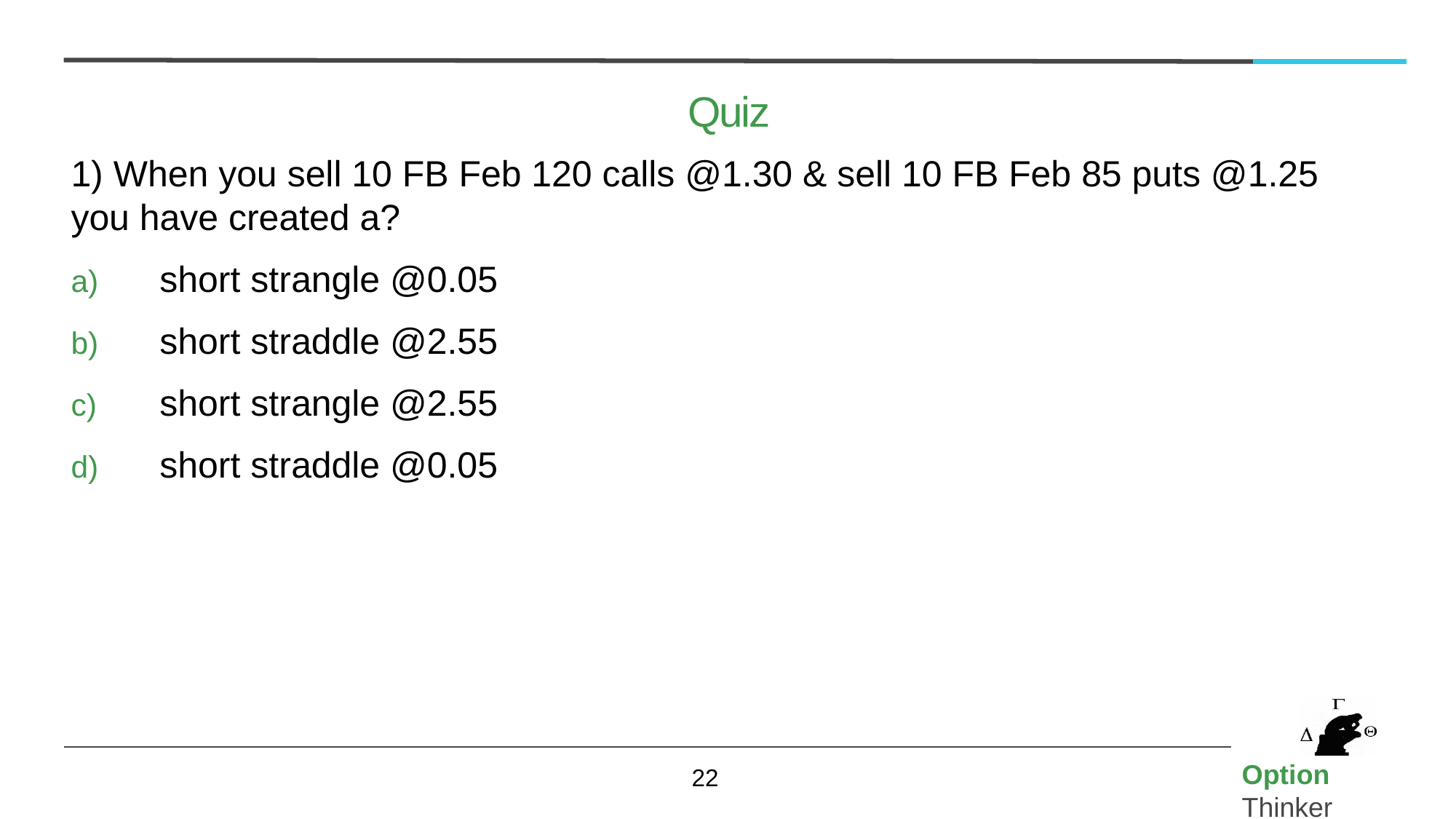

# Quiz
1) When you sell 10 FB Feb 120 calls @1.30 & sell 10 FB Feb 85 puts @1.25 you have created a?
short strangle @0.05
short straddle @2.55
short strangle @2.55
short straddle @0.05